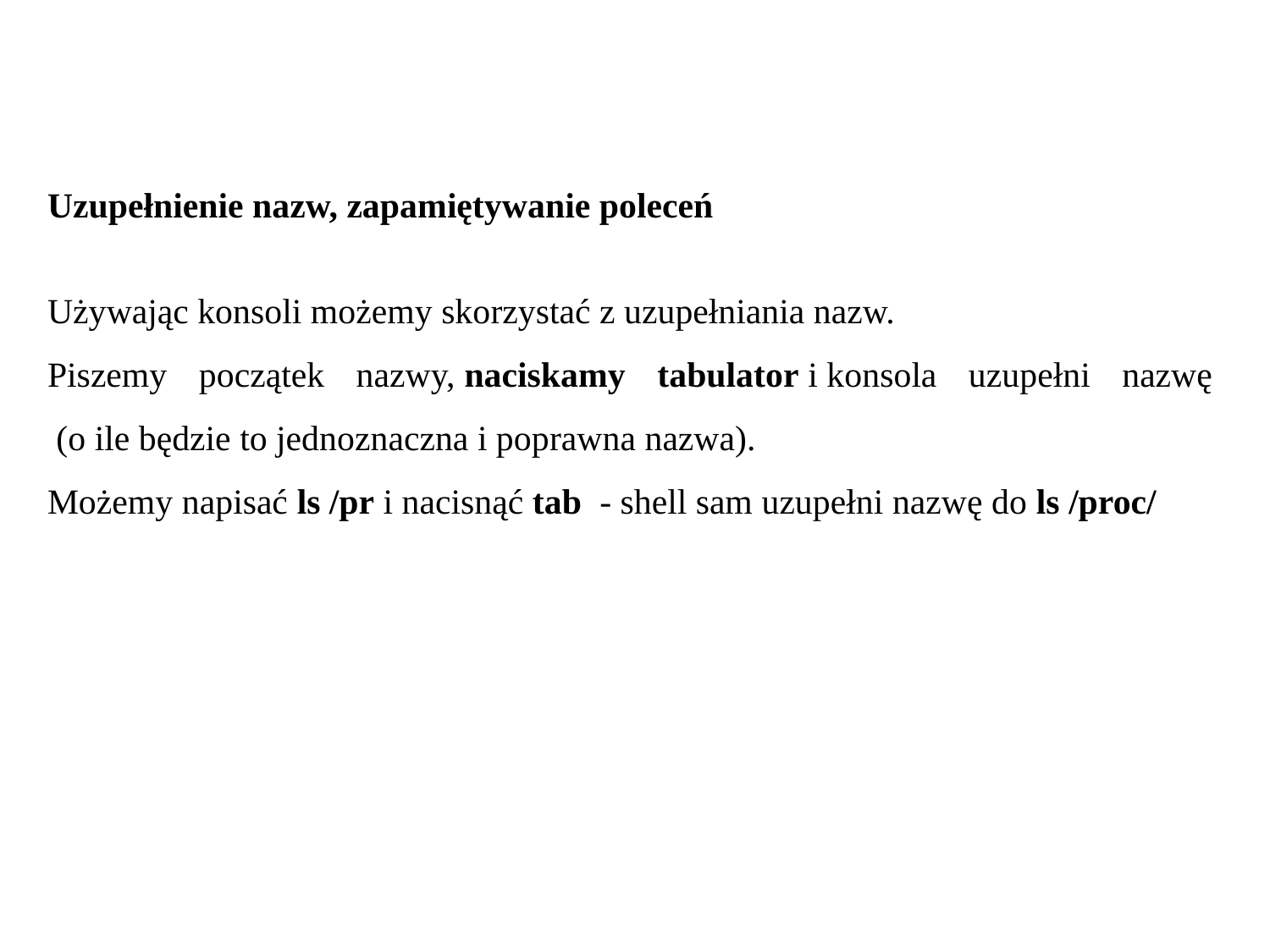

Uzupełnienie nazw, zapamiętywanie poleceń

Używając konsoli możemy skorzystać z uzupełniania nazw.
Piszemy początek nazwy, naciskamy tabulator i konsola uzupełni nazwę
 (o ile będzie to jednoznaczna i poprawna nazwa).
Możemy napisać ls /pr i nacisnąć tab  - shell sam uzupełni nazwę do ls /proc/